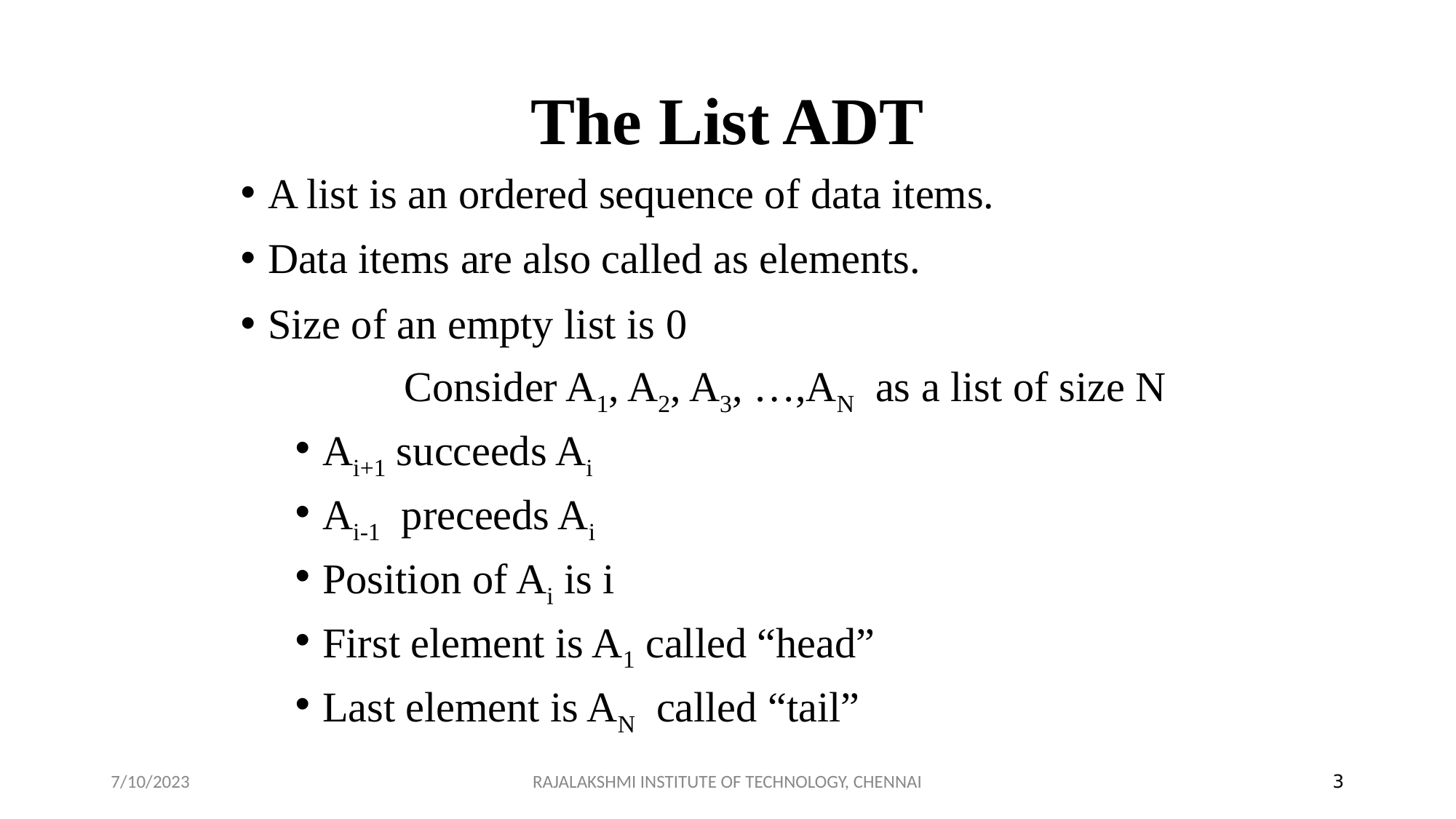

# The List ADT
A list is an ordered sequence of data items.
Data items are also called as elements.
Size of an empty list is 0
	Consider A1, A2, A3, …,AN  as a list of size N
Ai+1 succeeds Ai
Ai-1  preceeds Ai
Position of Ai is i
First element is A1 called “head”
Last element is AN  called “tail”
7/10/2023
RAJALAKSHMI INSTITUTE OF TECHNOLOGY, CHENNAI
3